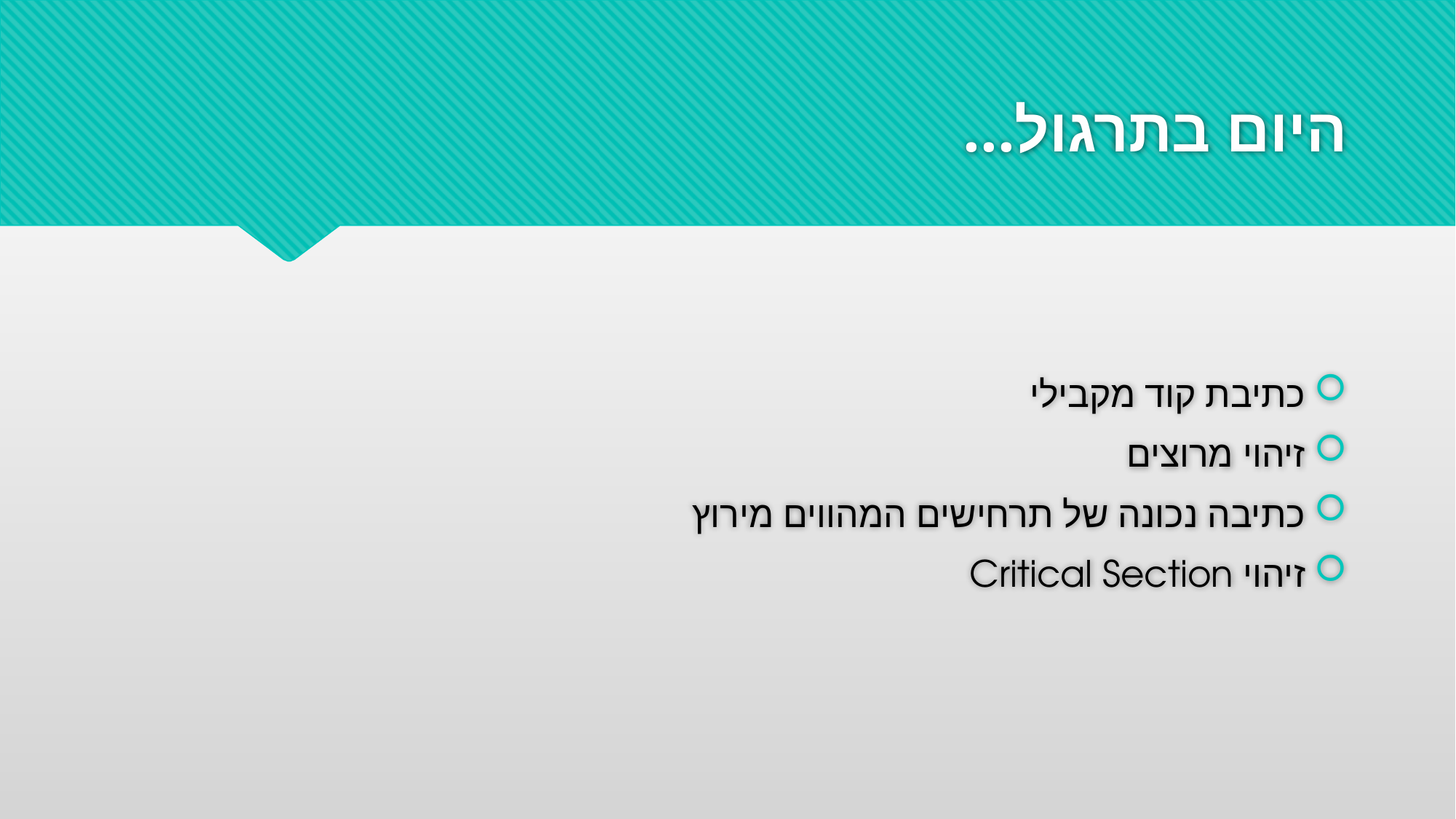

# היום בתרגול...
כתיבת קוד מקבילי
זיהוי מרוצים
כתיבה נכונה של תרחישים המהווים מירוץ
זיהוי Critical Section